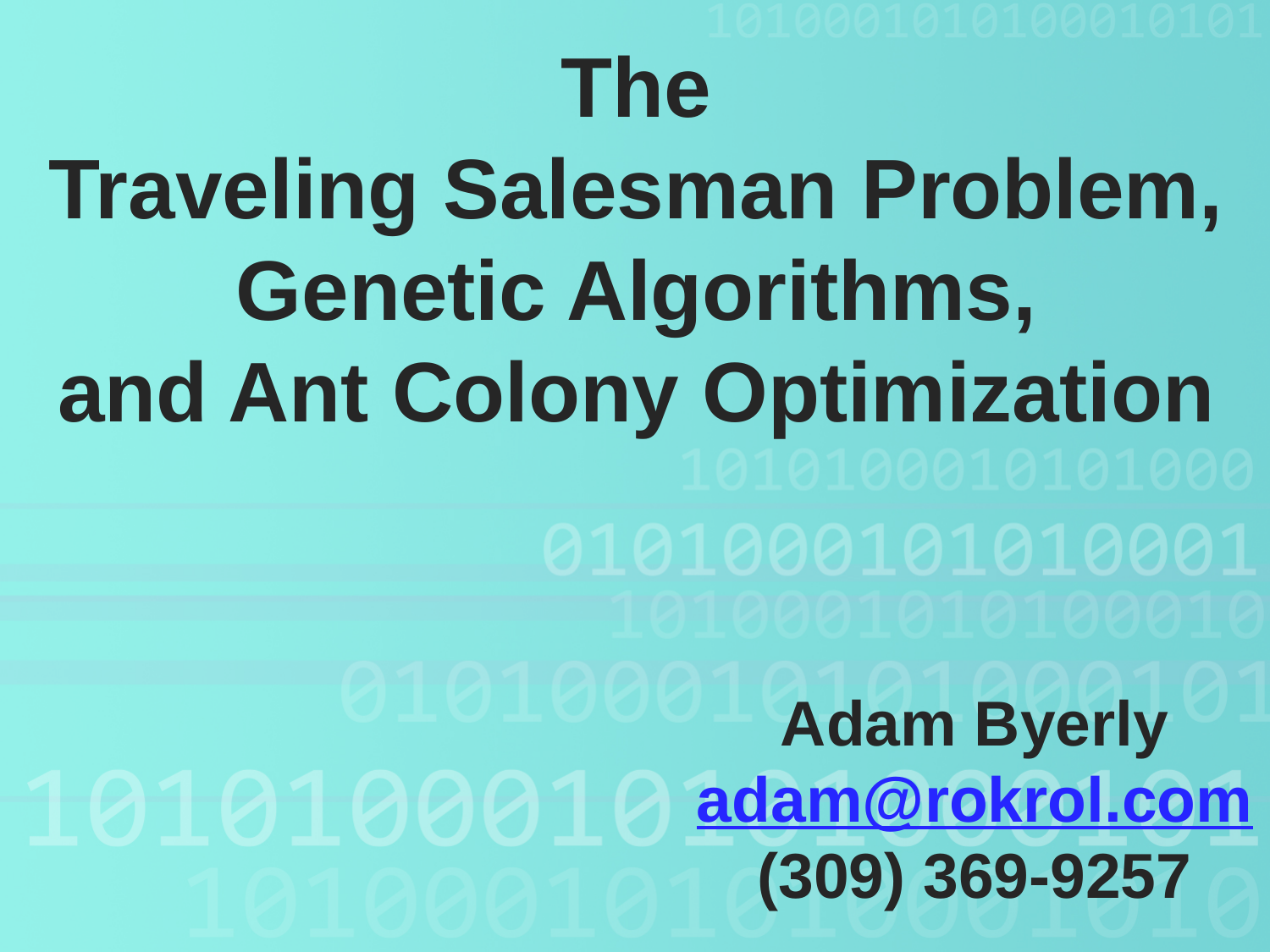

The
Traveling Salesman Problem,
Genetic Algorithms,
and Ant Colony Optimization
Adam Byerly
adam@rokrol.com
(309) 369-9257